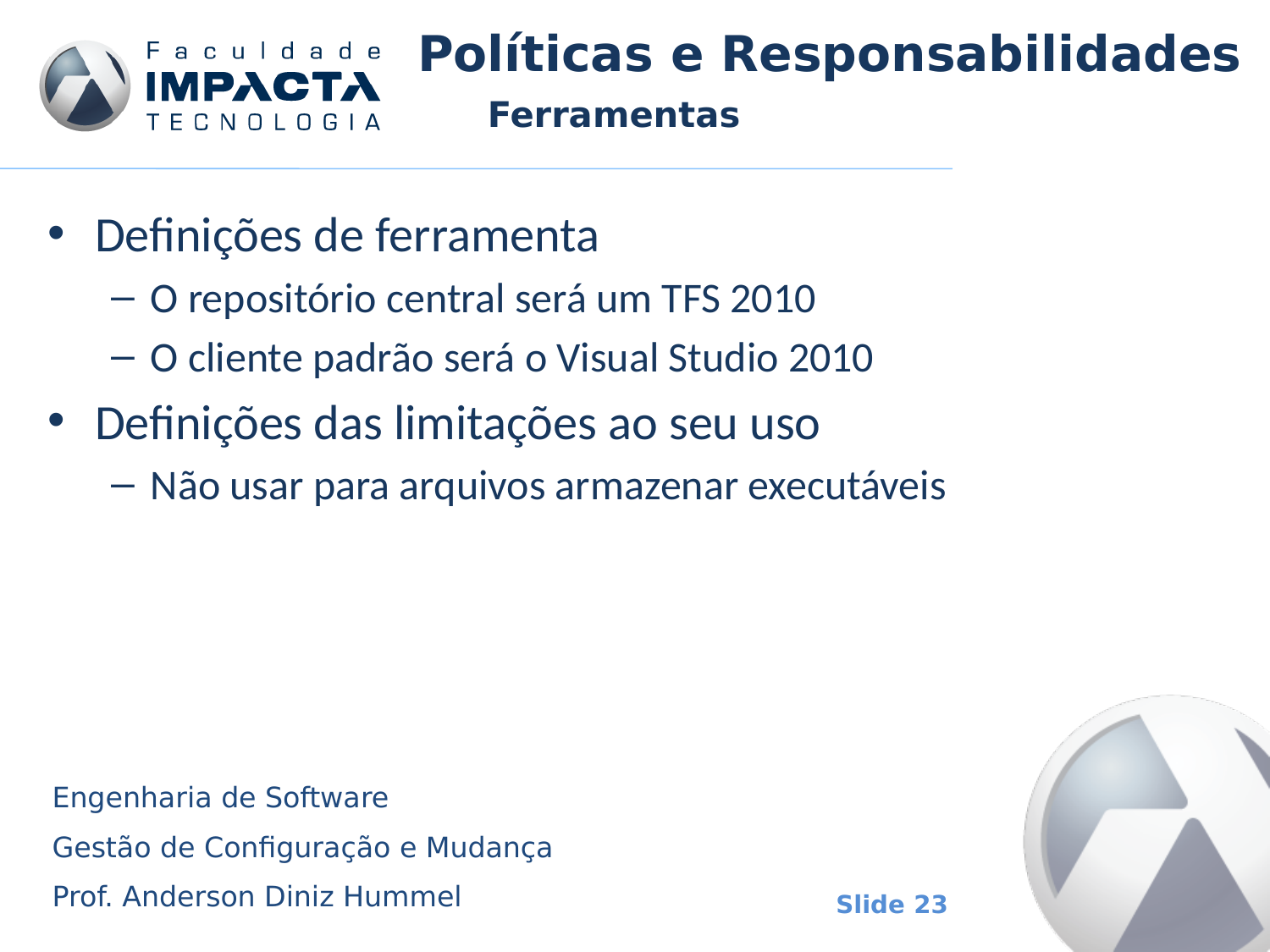

# Políticas e Responsabilidades
Ferramentas
Definições de ferramenta
O repositório central será um TFS 2010
O cliente padrão será o Visual Studio 2010
Definições das limitações ao seu uso
Não usar para arquivos armazenar executáveis

Engenharia de Software
Gestão de Configuração e Mudança

Prof. Anderson Diniz Hummel